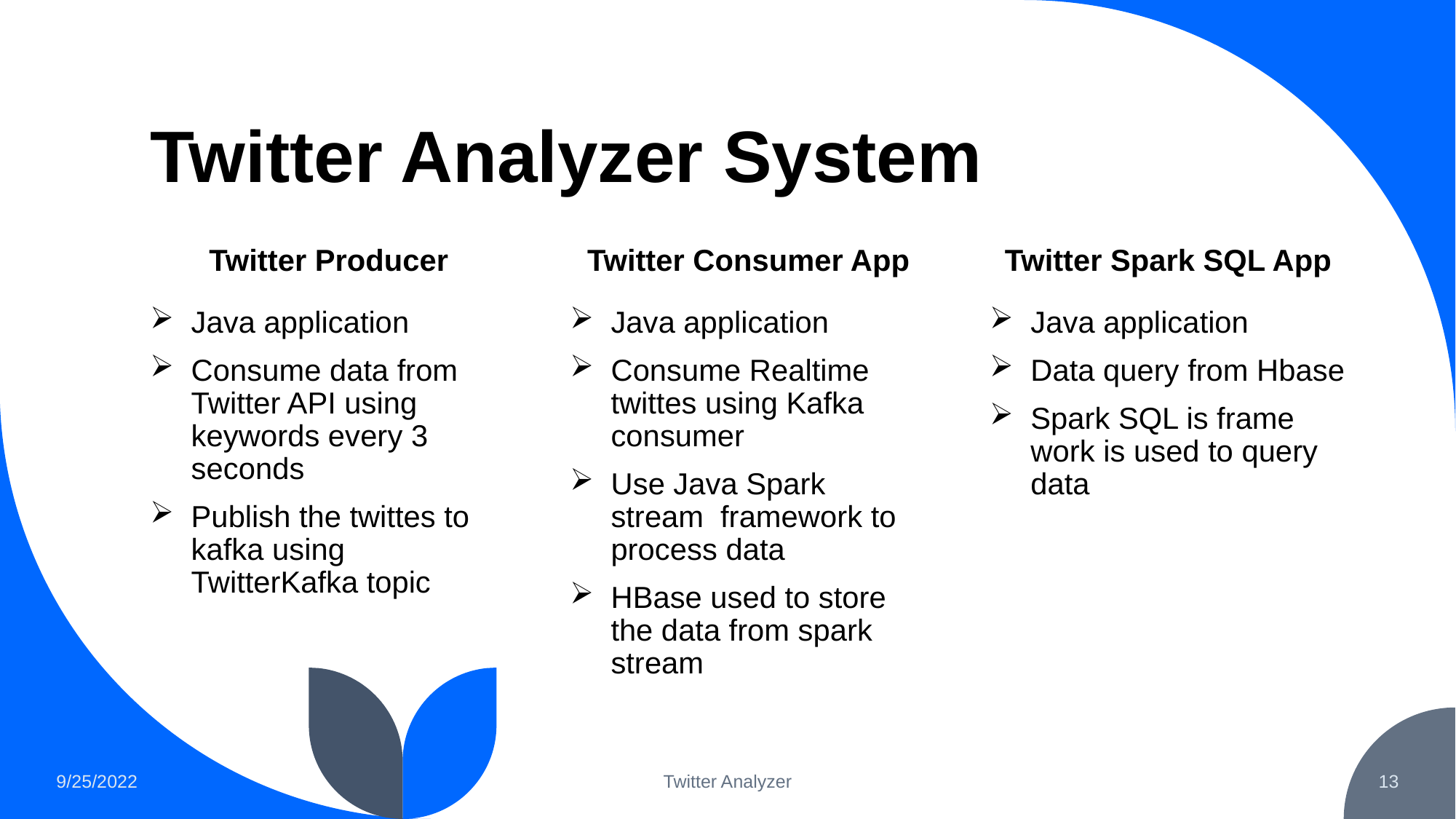

# Twitter Analyzer System
Twitter Producer
Twitter Consumer App
Twitter Spark SQL App
Java application
Consume data from Twitter API using keywords every 3 seconds
Publish the twittes to kafka using TwitterKafka topic

Java application
Consume Realtime twittes using Kafka consumer
Use Java Spark stream  framework to   process data
HBase used to store the data from spark stream

Java application
Data query from Hbase
Spark SQL is frame work is used to query data
9/25/2022
Twitter Analyzer
13